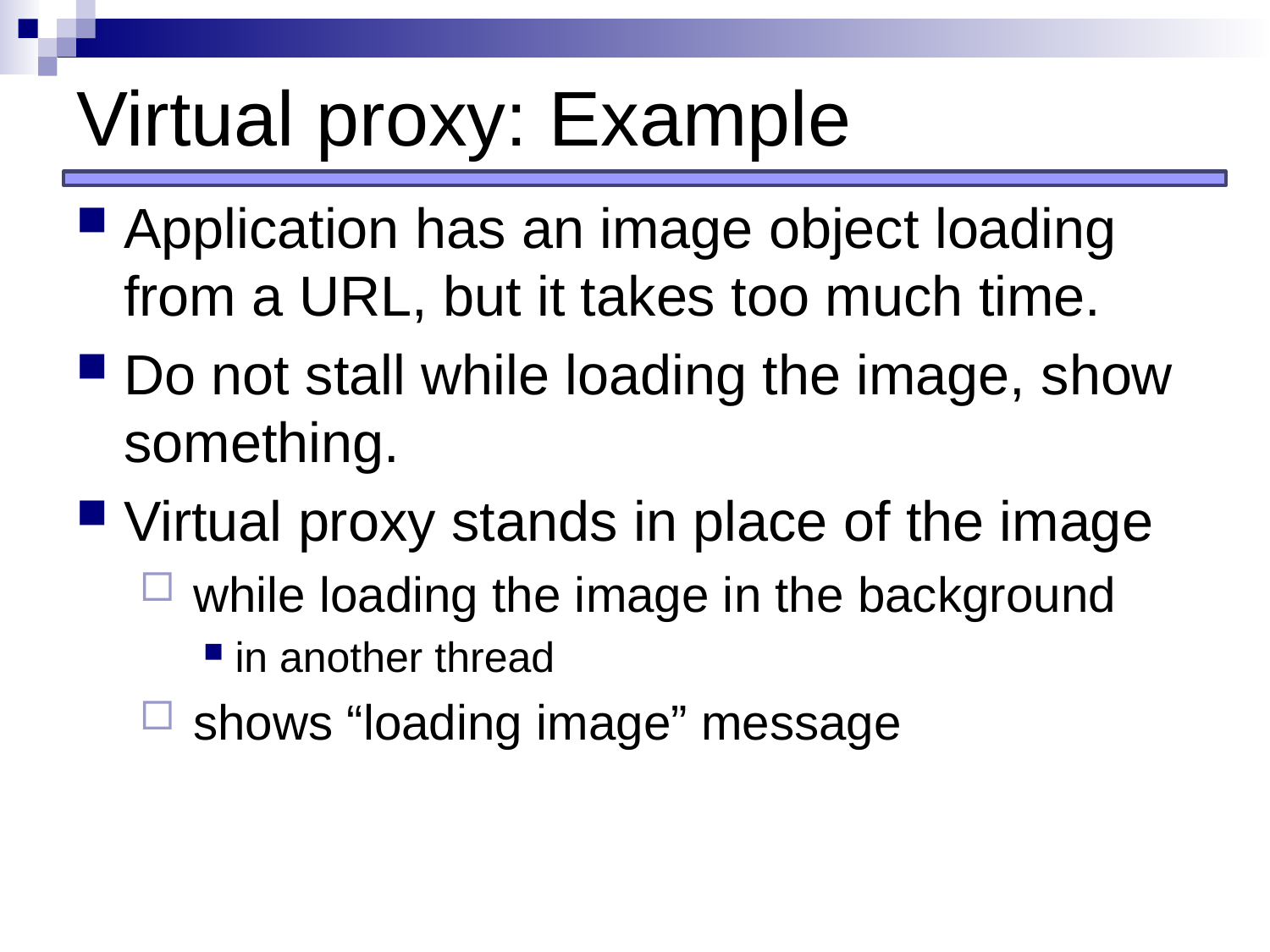

# Virtual proxy: Example
Application has an image object loading from a URL, but it takes too much time.
Do not stall while loading the image, show something.
Virtual proxy stands in place of the image
 while loading the image in the background
in another thread
 shows “loading image” message